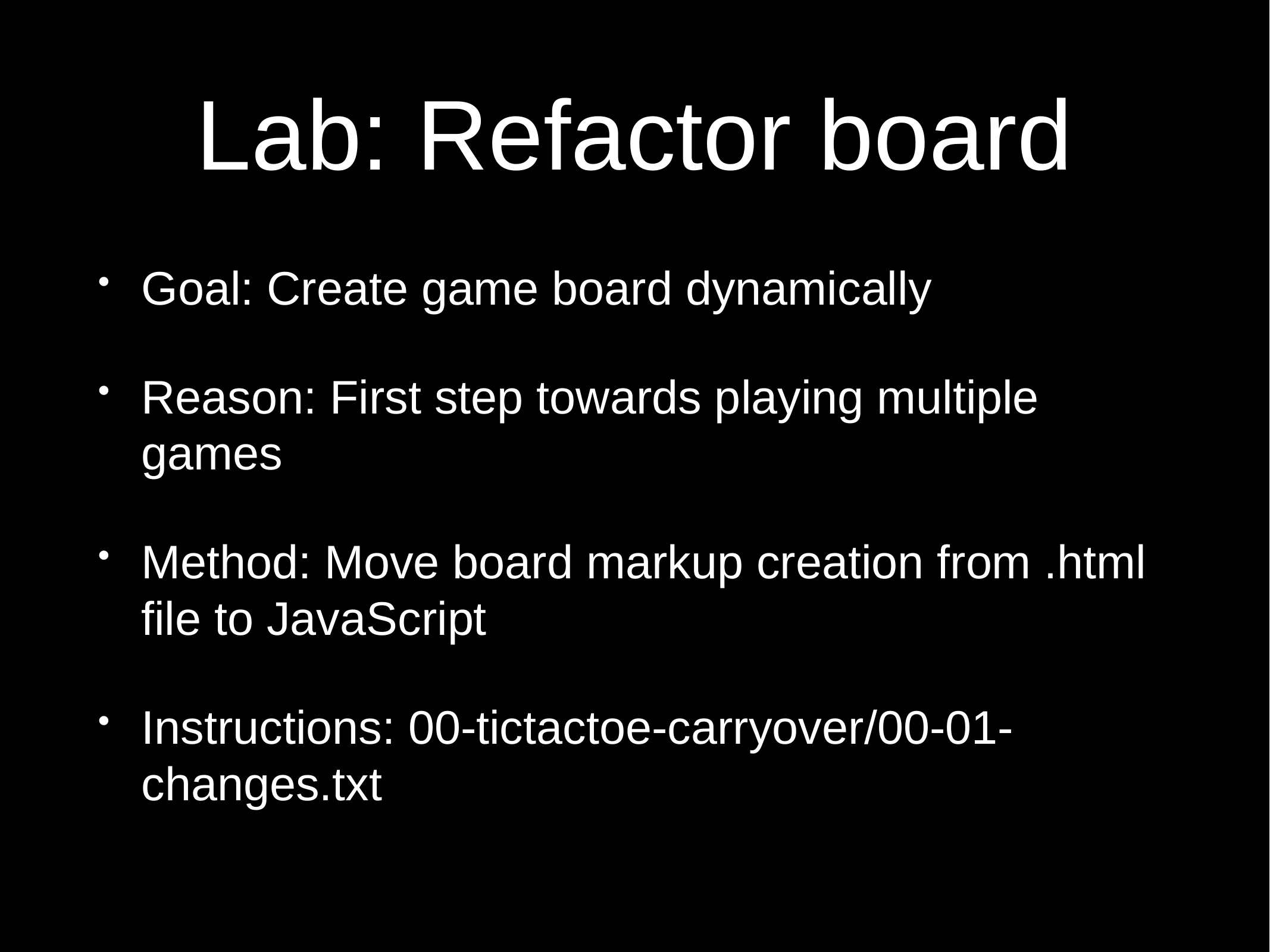

# Lab: Refactor board
Goal: Create game board dynamically
Reason: First step towards playing multiple games
Method: Move board markup creation from .html file to JavaScript
Instructions: 00-tictactoe-carryover/00-01-changes.txt